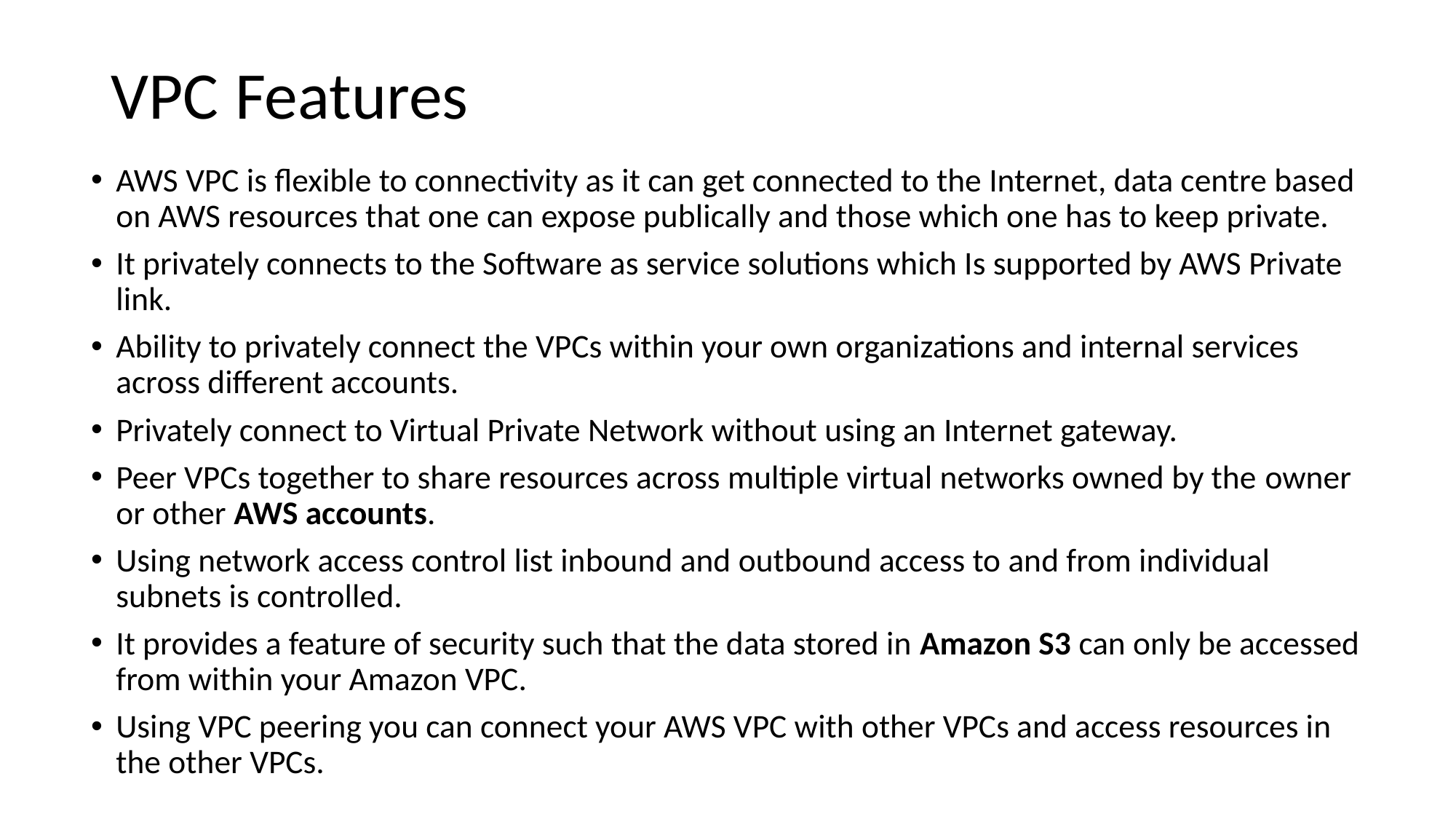

# VPC	 Features
AWS VPC is flexible to connectivity as it can get connected to the Internet, data centre based on AWS resources that one can expose publically and those which one has to keep private.
It privately connects to the Software as service solutions which Is supported by AWS Private link.
Ability to privately connect the VPCs within your own organizations and internal services across different accounts.
Privately connect to Virtual Private Network without using an Internet gateway.
Peer VPCs together to share resources across multiple virtual networks owned by the owner or other AWS accounts.
Using network access control list inbound and outbound access to and from individual subnets is controlled.
It provides a feature of security such that the data stored in Amazon S3 can only be accessed from within your Amazon VPC.
Using VPC peering you can connect your AWS VPC with other VPCs and access resources in the other VPCs.